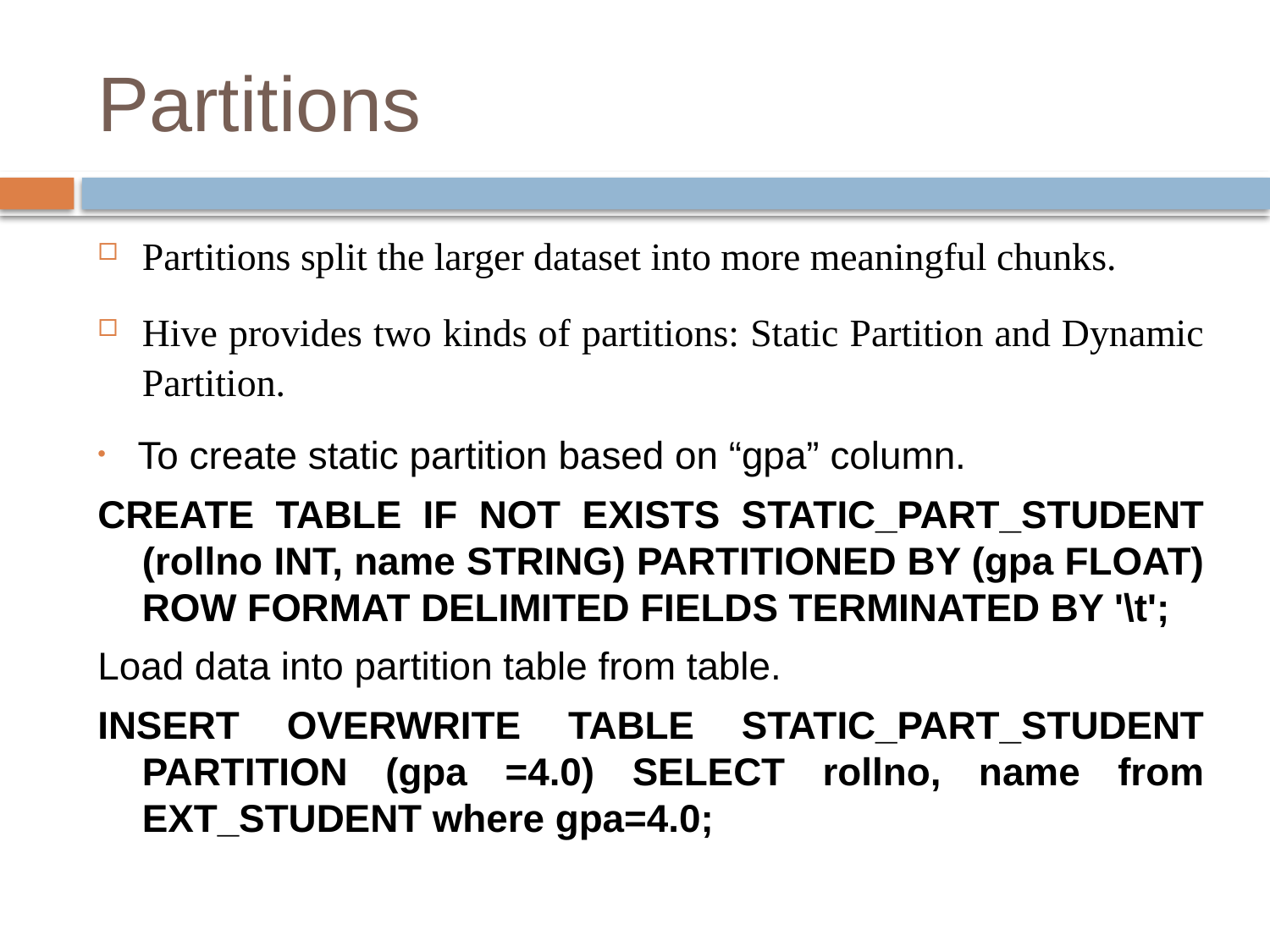

# Partitions
Partitions split the larger dataset into more meaningful chunks.
Hive provides two kinds of partitions: Static Partition and Dynamic Partition.
To create static partition based on “gpa” column.
CREATE TABLE IF NOT EXISTS STATIC_PART_STUDENT (rollno INT, name STRING) PARTITIONED BY (gpa FLOAT) ROW FORMAT DELIMITED FIELDS TERMINATED BY '\t';
Load data into partition table from table.
INSERT OVERWRITE TABLE STATIC_PART_STUDENT PARTITION (gpa =4.0) SELECT rollno, name from EXT_STUDENT where gpa=4.0;